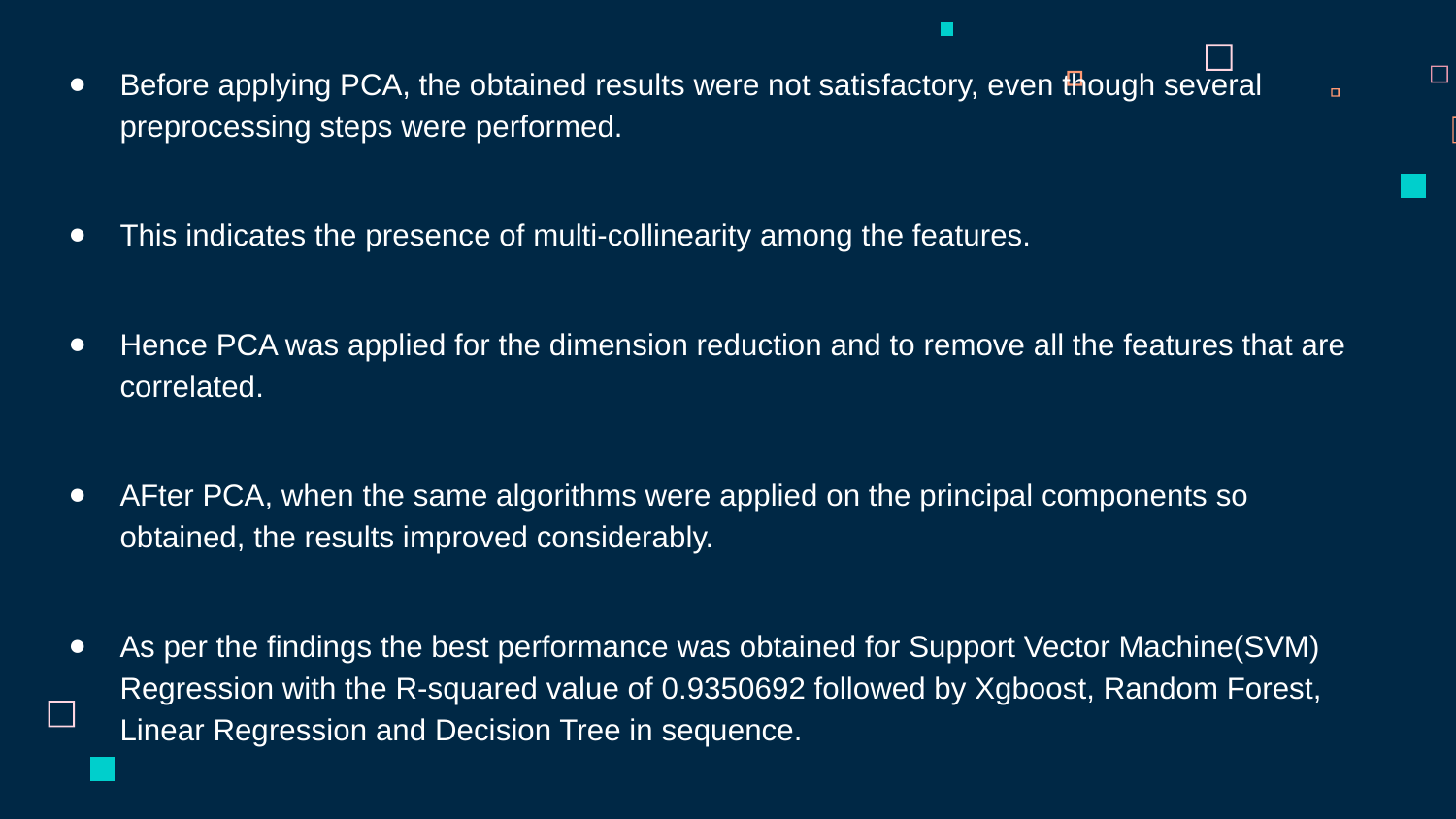

Before applying PCA, the obtained results were not satisfactory, even though several preprocessing steps were performed.

This indicates the presence of multi-collinearity among the features.

Hence PCA was applied for the dimension reduction and to remove all the features that are correlated.

AFter PCA, when the same algorithms were applied on the principal components so obtained, the results improved considerably.

As per the findings the best performance was obtained for Support Vector Machine(SVM) Regression with the R-squared value of 0.9350692 followed by Xgboost, Random Forest, Linear Regression and Decision Tree in sequence.